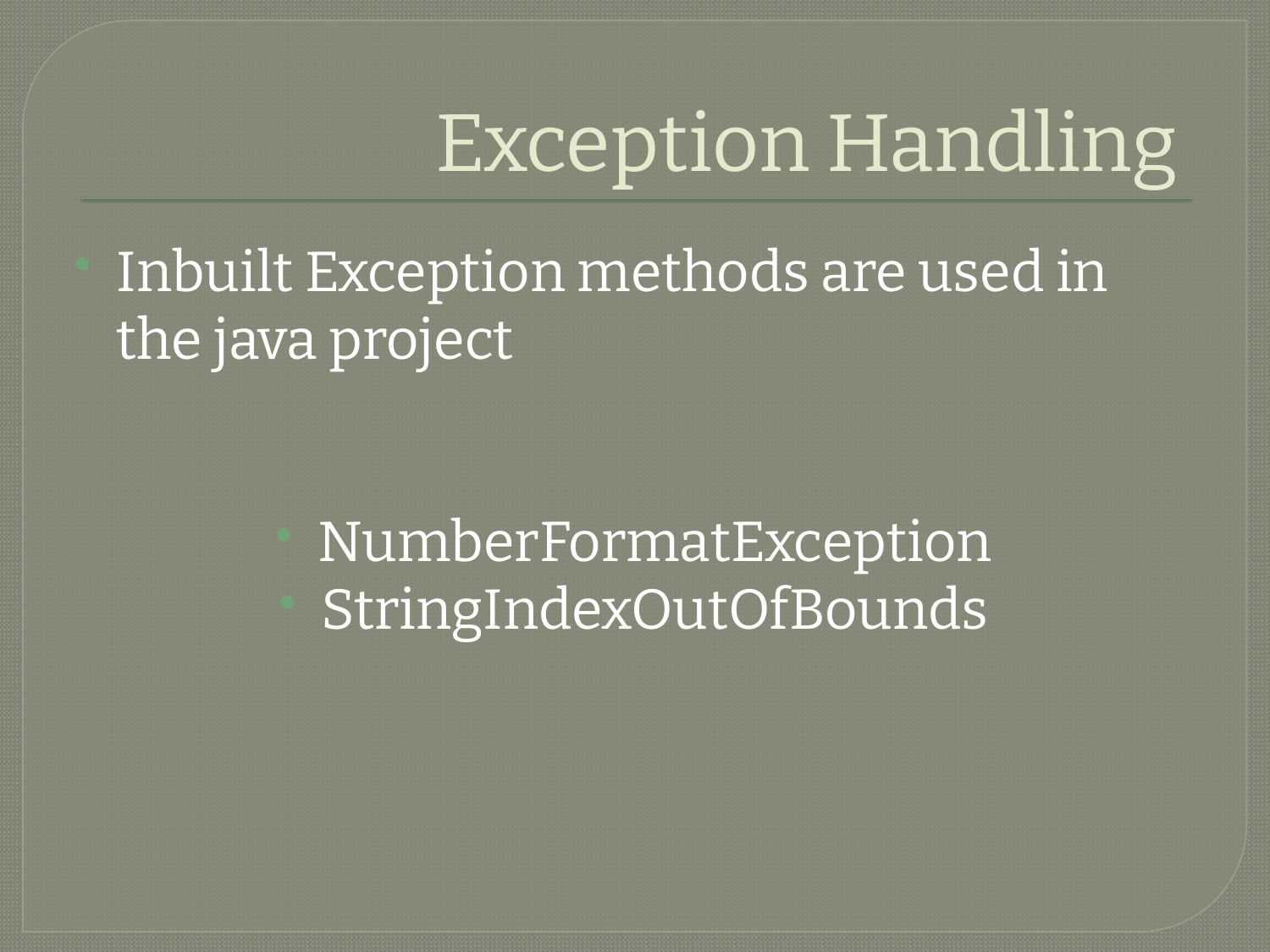

# Exception Handling
Inbuilt Exception methods are used in the java project

NumberFormatException
StringIndexOutOfBounds